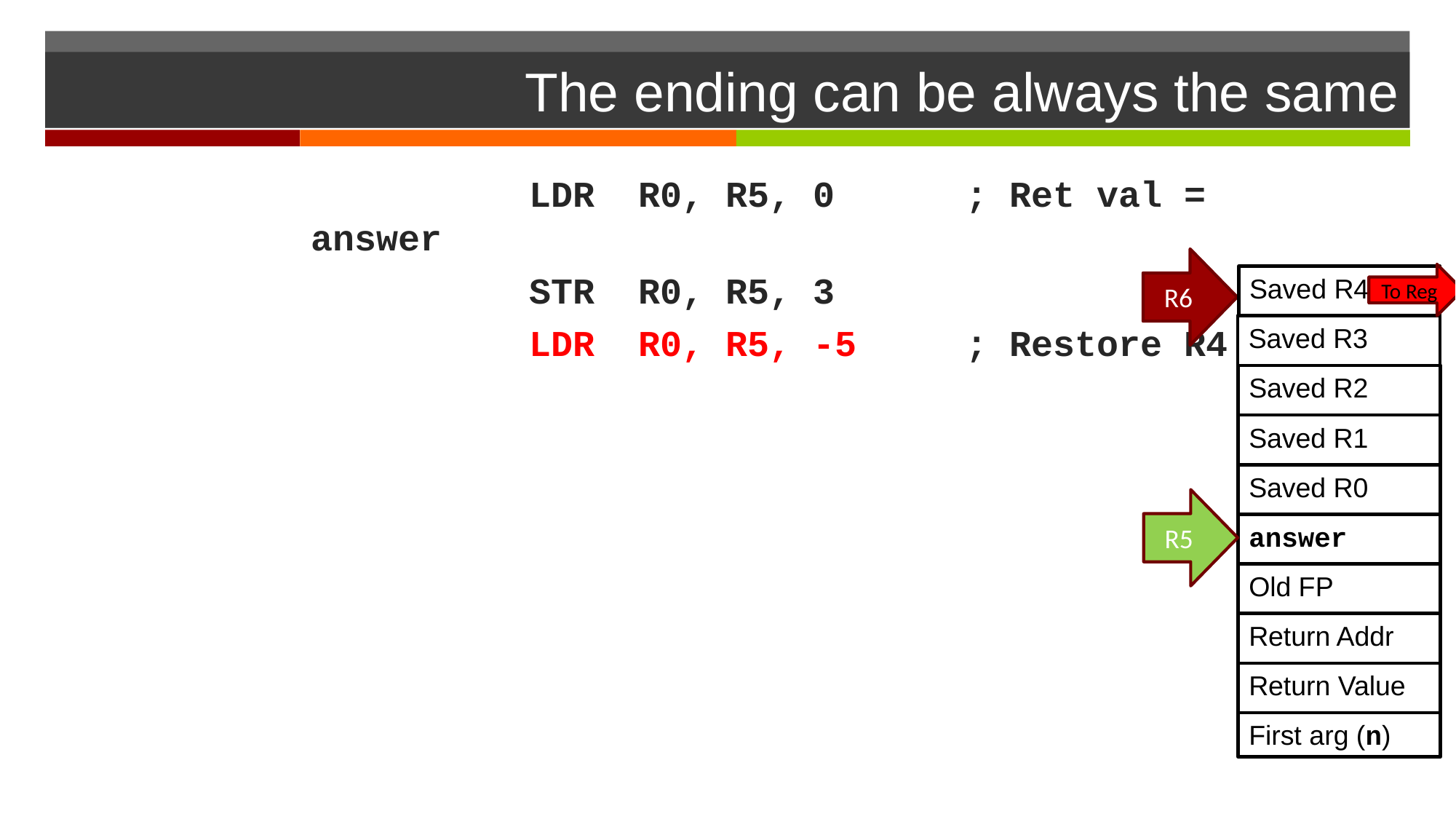

# The ending can be always the same
		LDR	R0, R5, 0 	; Ret val = answer
		STR	R0, R5, 3
		LDR	R0, R5, -5	; Restore R4

R6
To Reg
Saved R4
Saved R3

Saved R2
Saved R1
Saved R0

R5
answer
Old FP
Return Addr
Return Value
First arg (n)